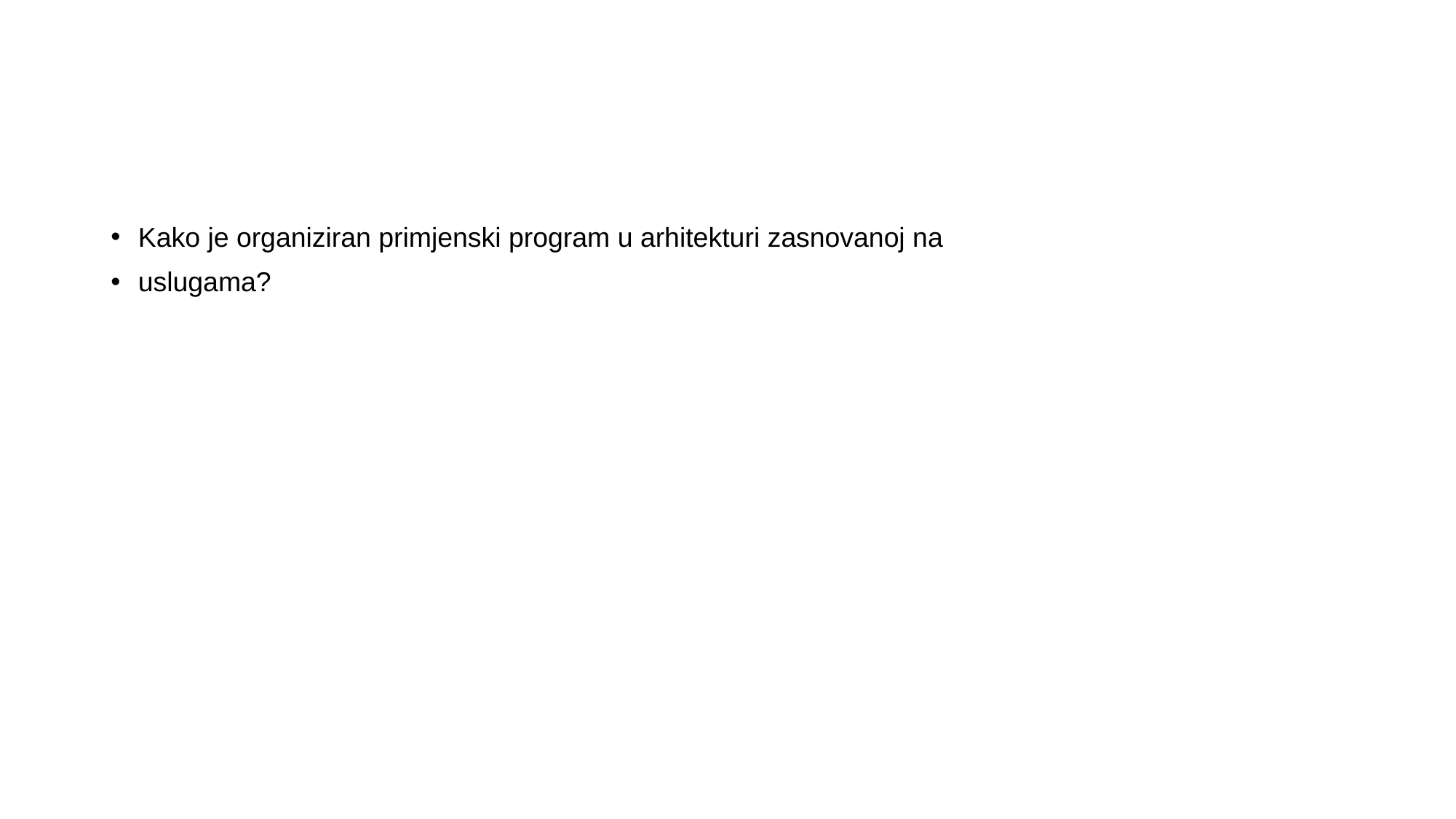

#
Kako je organiziran primjenski program u arhitekturi zasnovanoj na
uslugama?